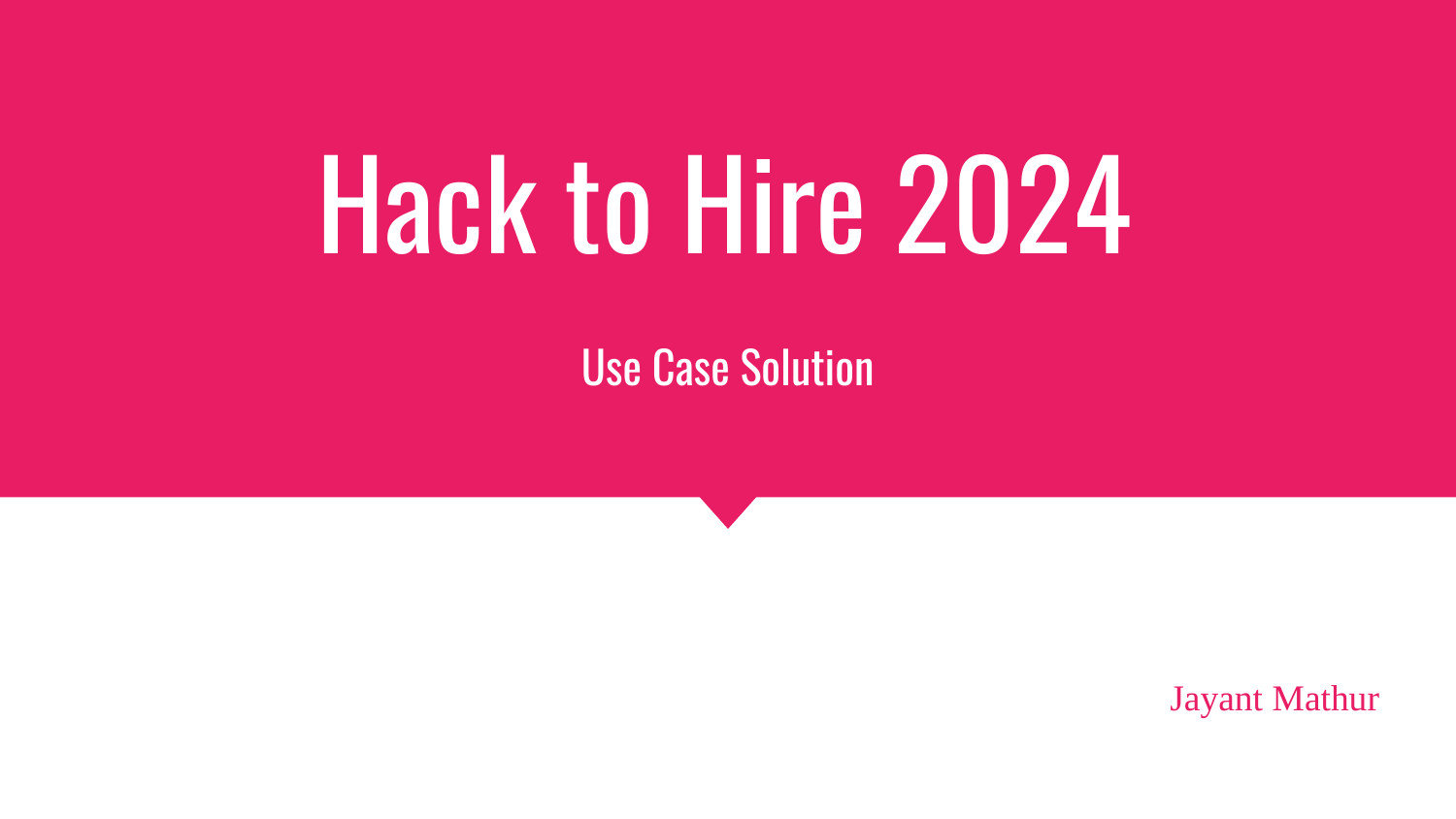

# Hack to Hire 2024
Use Case Solution
Jayant Mathur